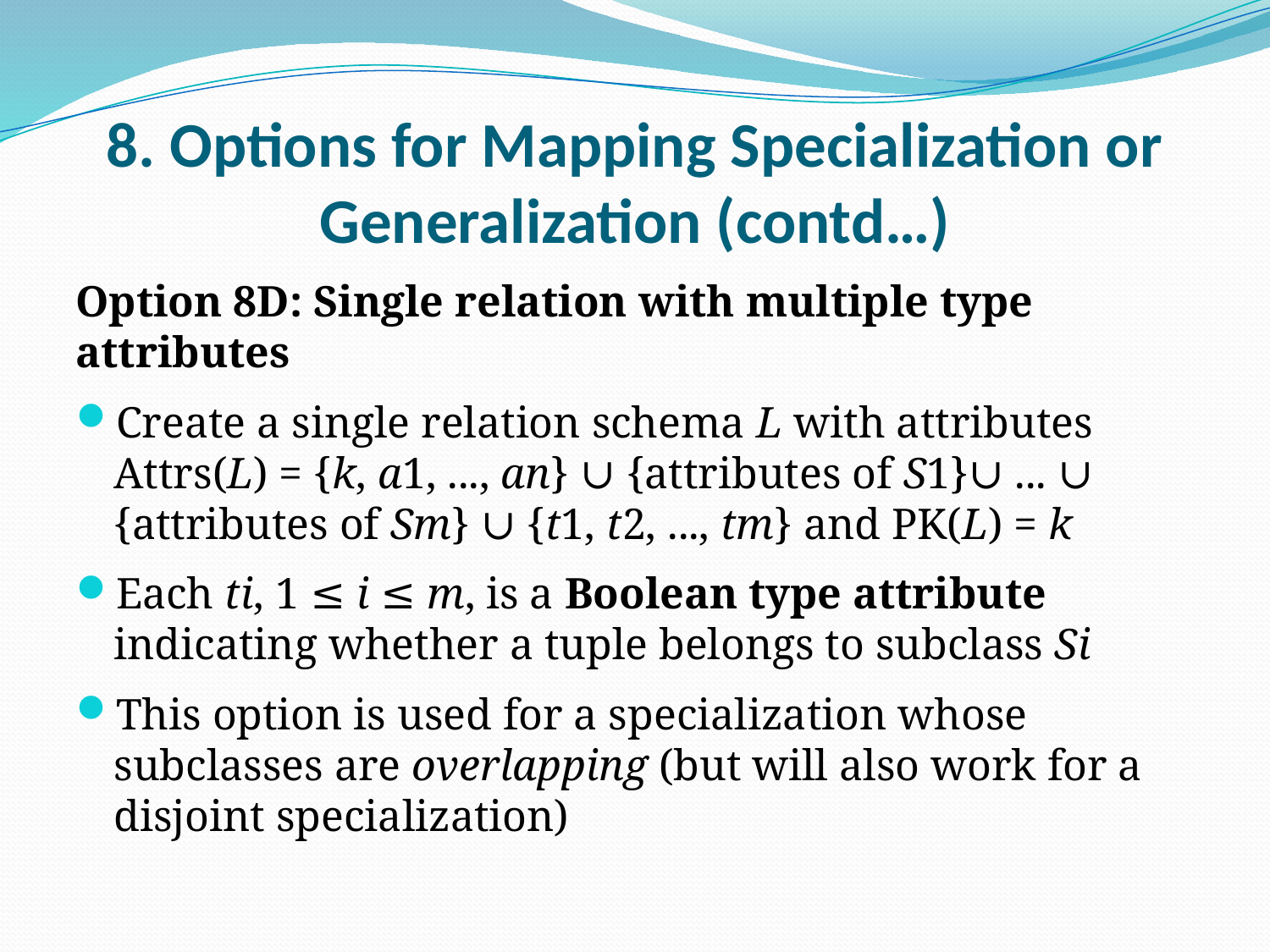

# 8. Options for Mapping Specialization or Generalization (contd…)
Option 8D: Single relation with multiple type attributes
Create a single relation schema L with attributes Attrs(L) = {k, a1, ..., an} ∪ {attributes of S1}∪ ... ∪ {attributes of Sm} ∪ {t1, t2, ..., tm} and PK(L) = k
Each ti, 1 ≤ i ≤ m, is a Boolean type attribute indicating whether a tuple belongs to subclass Si
This option is used for a specialization whose subclasses are overlapping (but will also work for a disjoint specialization)